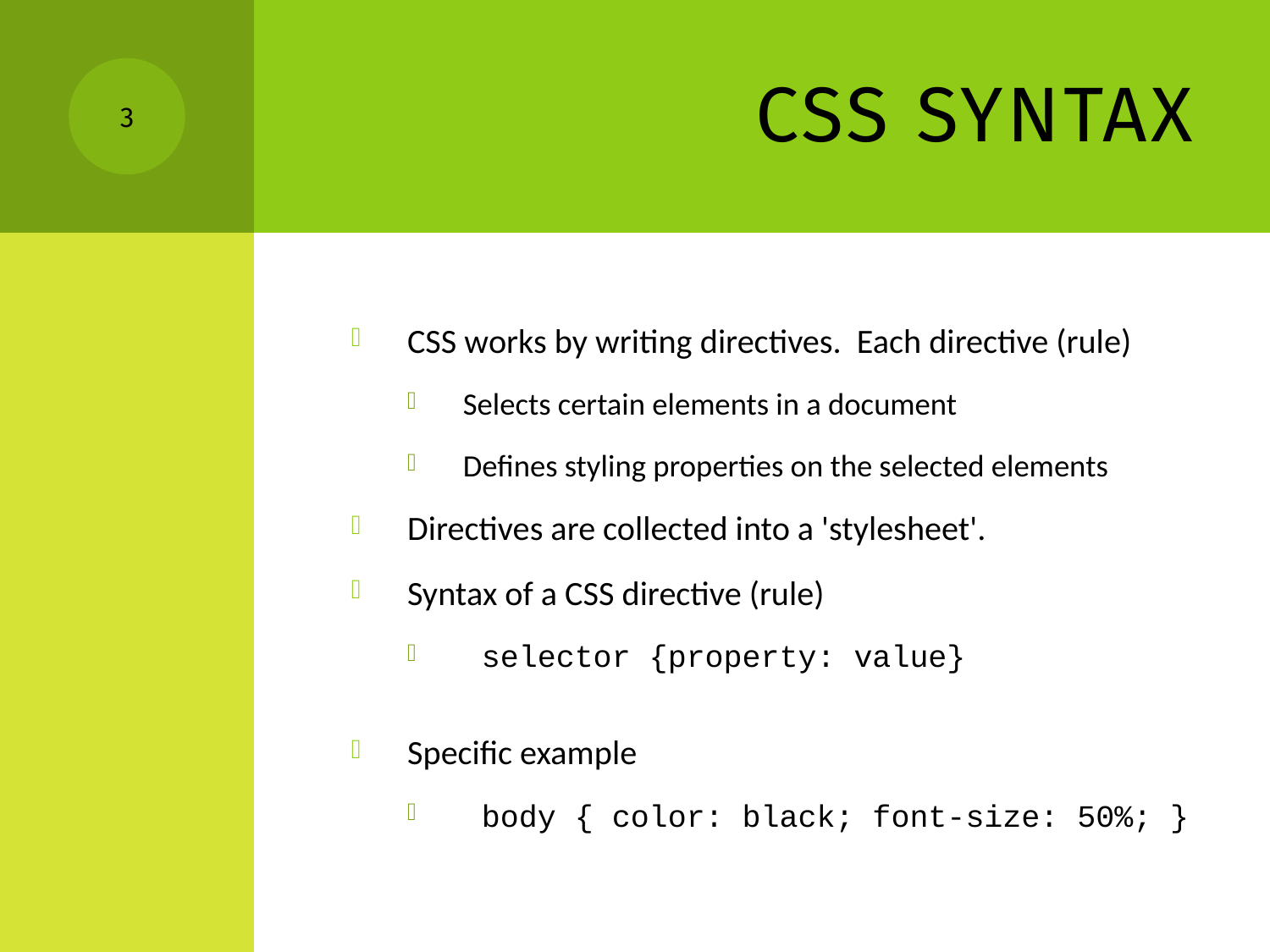

# CSS Syntax
3
CSS works by writing directives.  Each directive (rule)
Selects certain elements in a document
Defines styling properties on the selected elements
Directives are collected into a 'stylesheet'.
Syntax of a CSS directive (rule)
 selector {property: value}
Specific example
 body { color: black; font-size: 50%; }